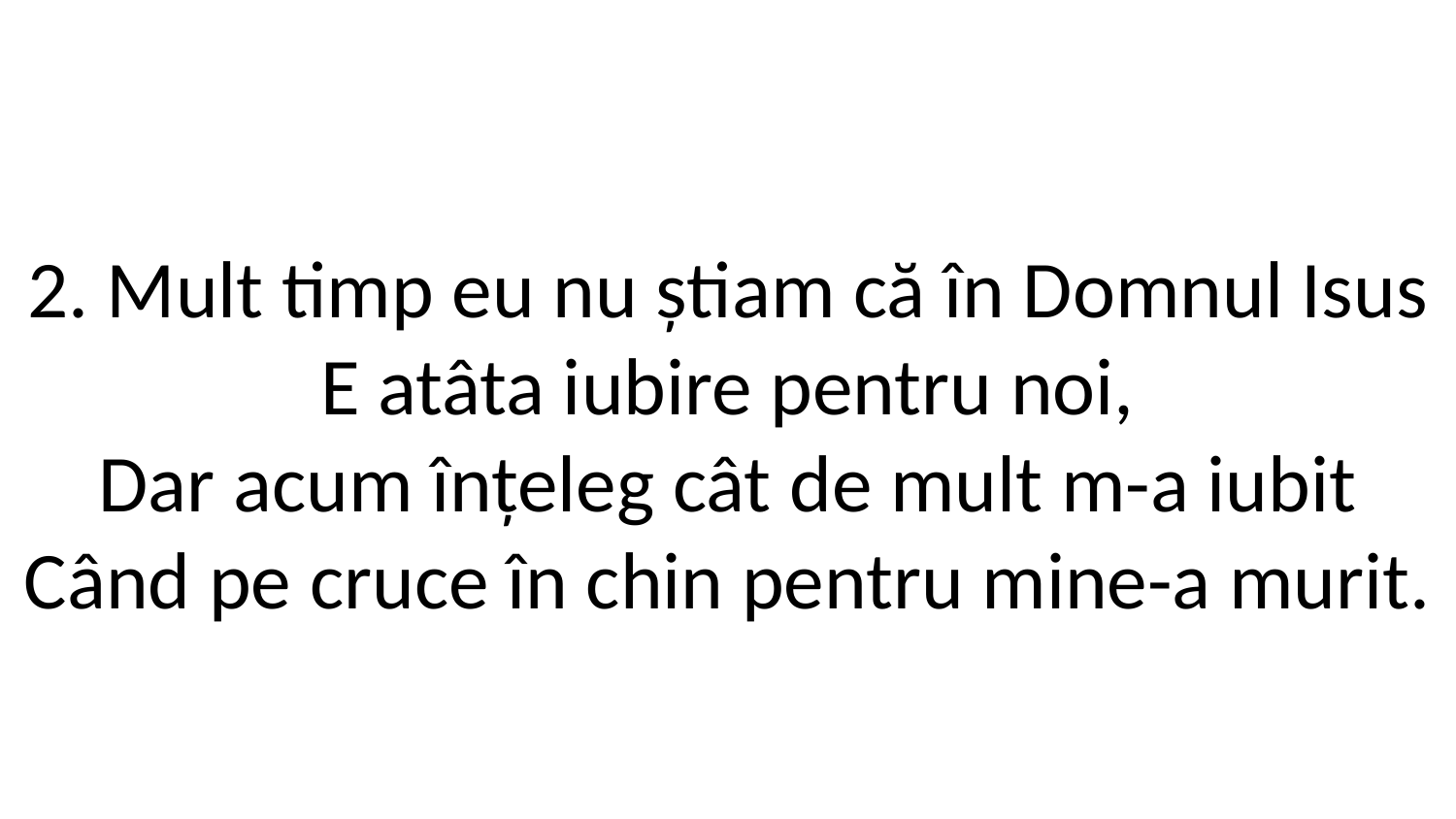

2. Mult timp eu nu știam că în Domnul Isus
E atâta iubire pentru noi,
Dar acum înțeleg cât de mult m-a iubit
Când pe cruce în chin pentru mine-a murit.